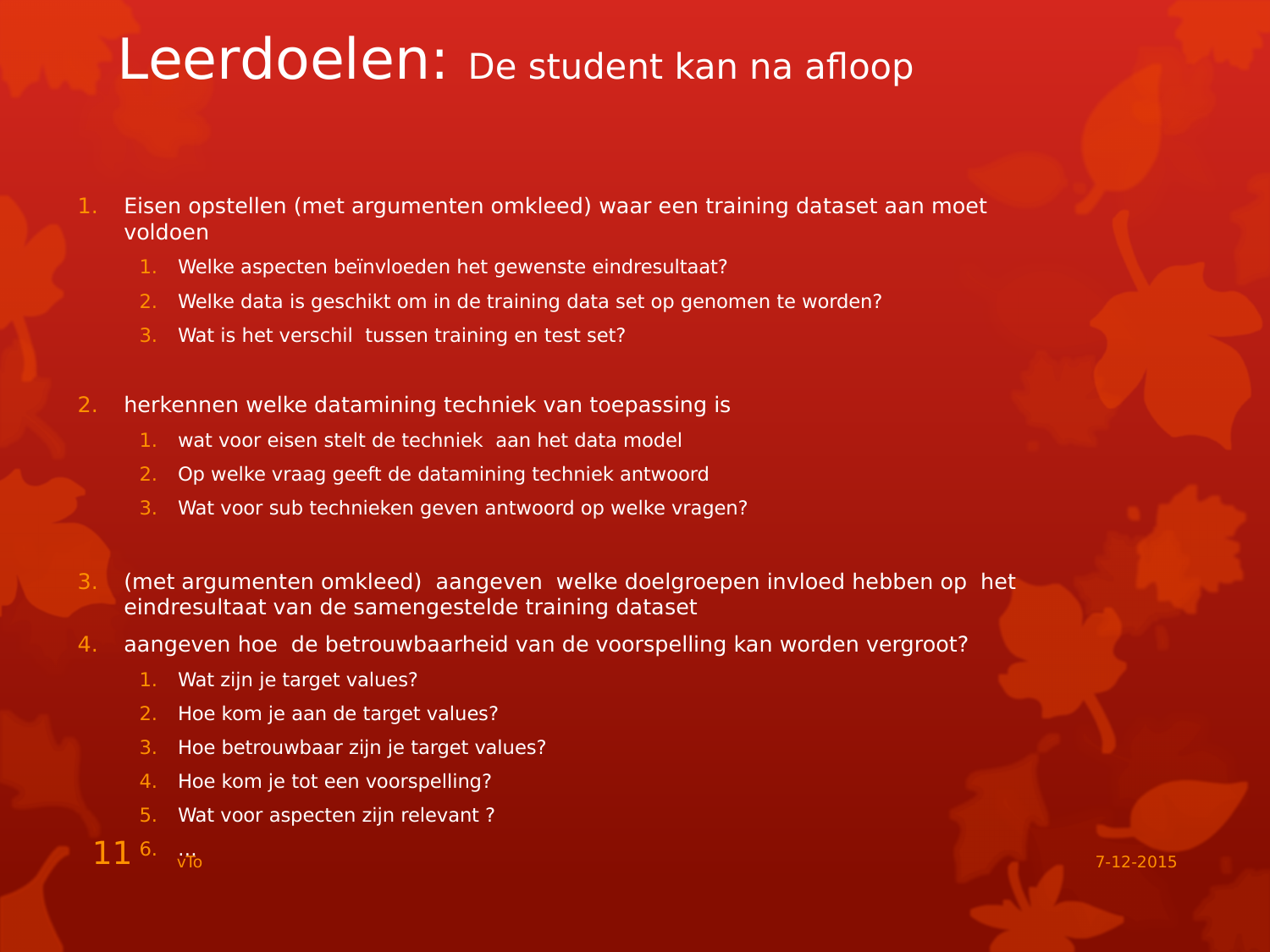

# Leerdoelen: De student kan na afloop
Eisen opstellen (met argumenten omkleed) waar een training dataset aan moet voldoen
Welke aspecten beïnvloeden het gewenste eindresultaat?
Welke data is geschikt om in de training data set op genomen te worden?
Wat is het verschil  tussen training en test set?

herkennen welke datamining techniek van toepassing is
wat voor eisen stelt de techniek  aan het data model
Op welke vraag geeft de datamining techniek antwoord
Wat voor sub technieken geven antwoord op welke vragen?

(met argumenten omkleed)  aangeven  welke doelgroepen invloed hebben op  het eindresultaat van de samengestelde training dataset
aangeven hoe  de betrouwbaarheid van de voorspelling kan worden vergroot?
Wat zijn je target values?
Hoe kom je aan de target values?
Hoe betrouwbaar zijn je target values?
Hoe kom je tot een voorspelling?
Wat voor aspecten zijn relevant ?
…

11
vTo
7-12-2015